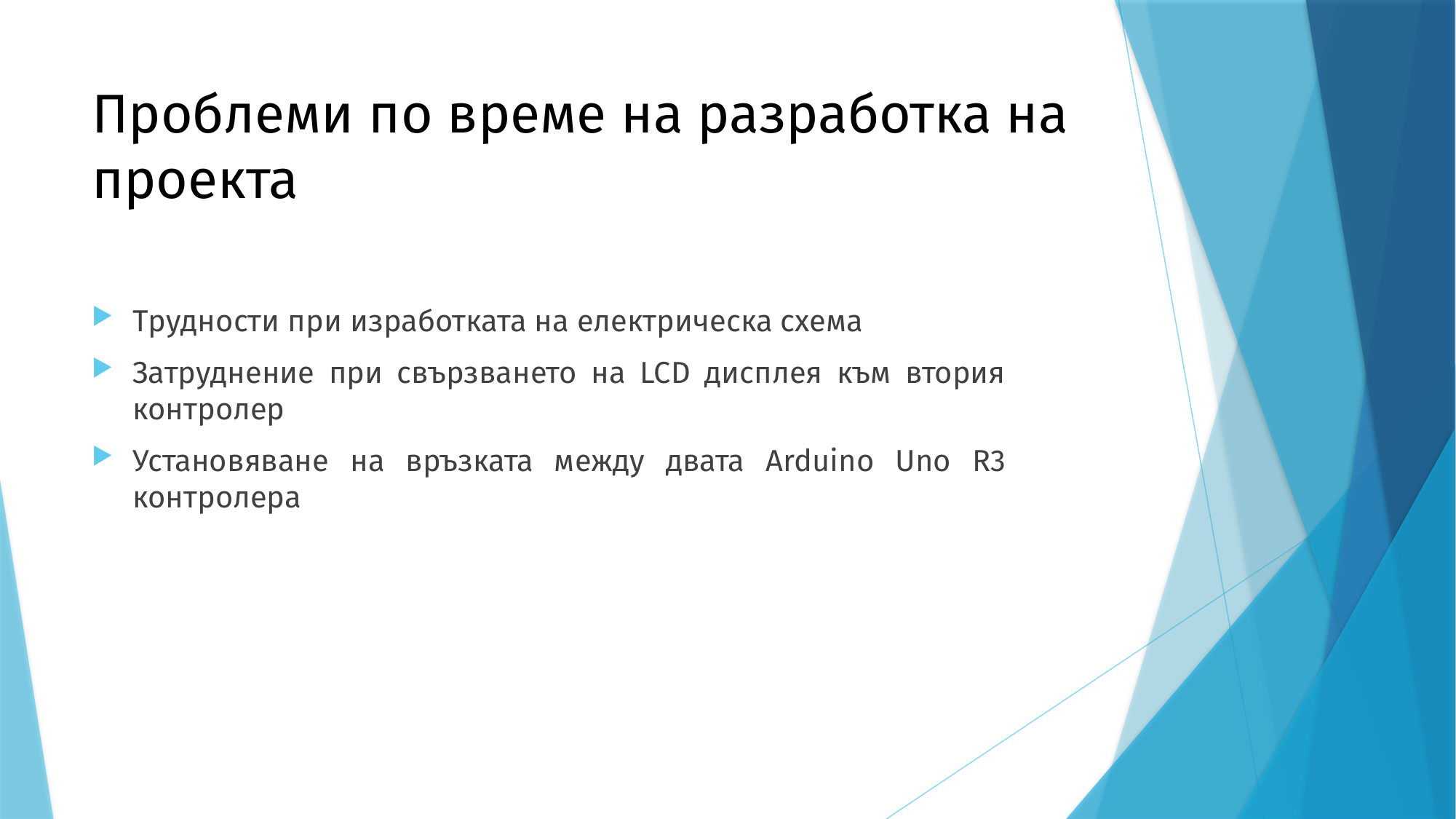

# Проблеми по време на разработка на проекта
Трудности при изработката на електрическа схема
Затруднение при свързването на LCD дисплея към втория контролер
Установяване на връзката между двата Arduino Uno R3 контролера